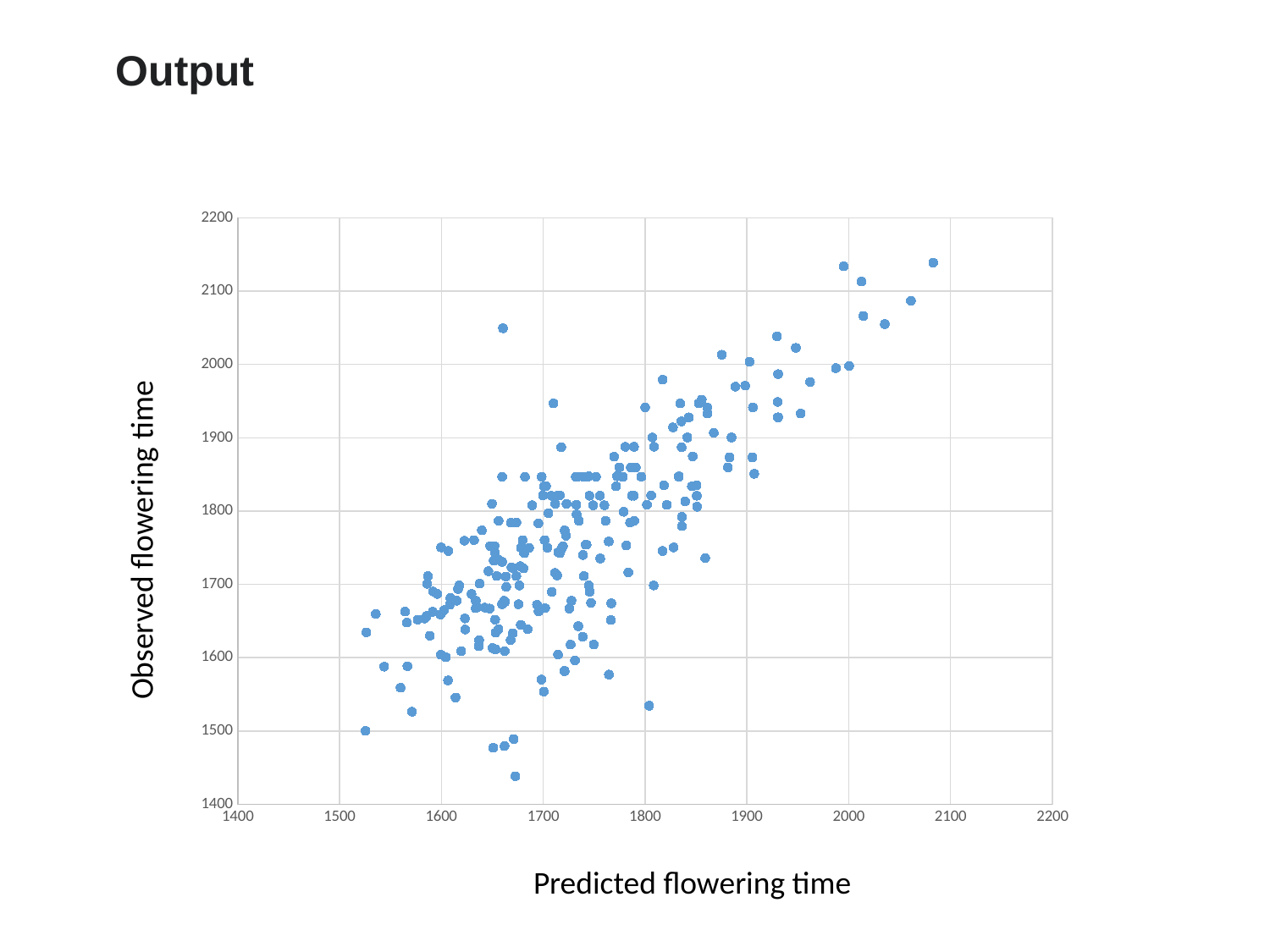

Output

### Chart

| Category | Obs |
|---|---|
Observed flowering time
Predicted flowering time